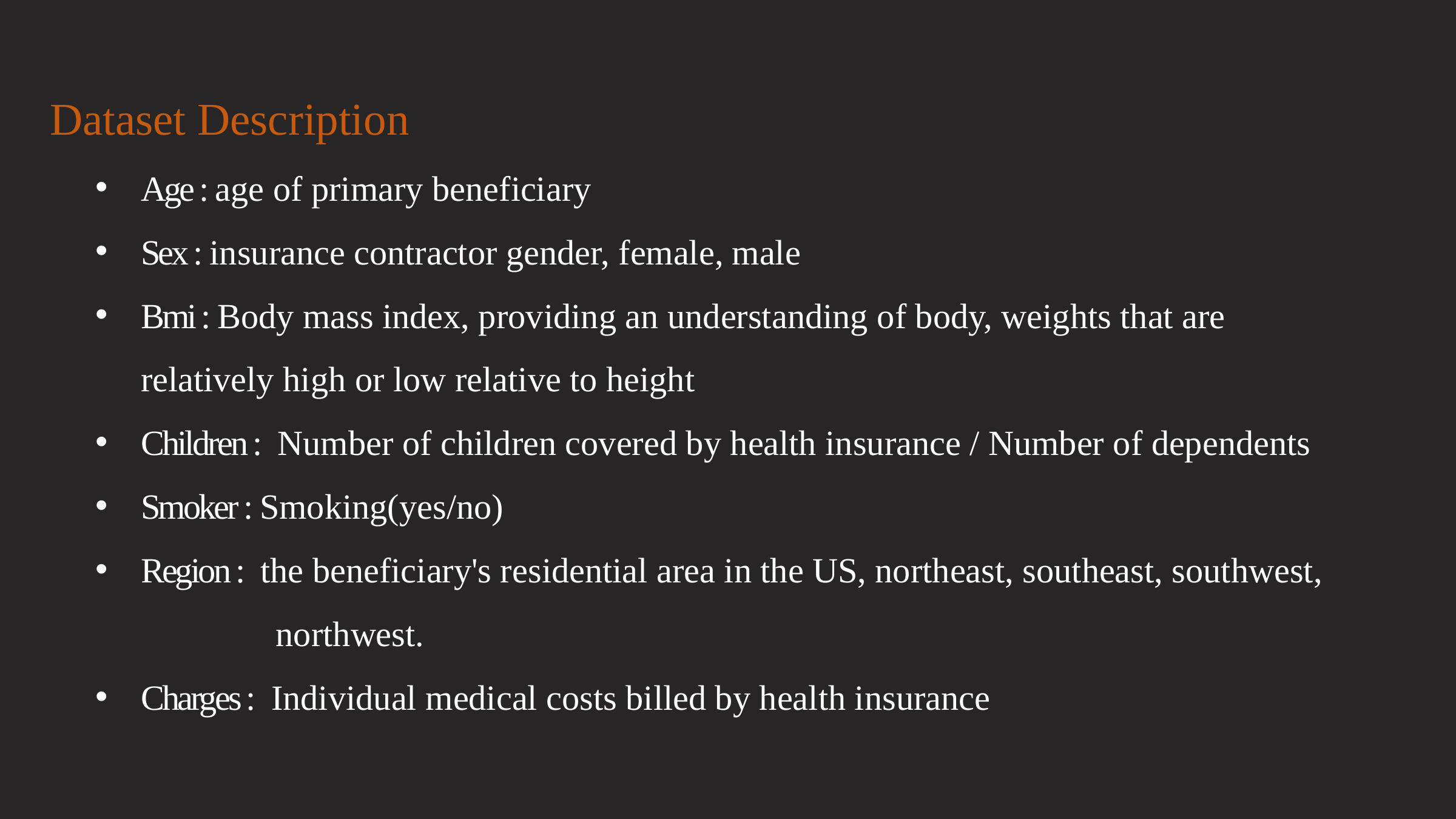

Dataset Description
Age : age of primary beneficiary
Sex : insurance contractor gender, female, male
Bmi : Body mass index, providing an understanding of body, weights that are 	relatively high or low relative to height
Children :  Number of children covered by health insurance / Number of dependents
Smoker : Smoking(yes/no)
Region :  the beneficiary's residential area in the US, northeast, southeast, southwest, 	     northwest.
Charges :  Individual medical costs billed by health insurance